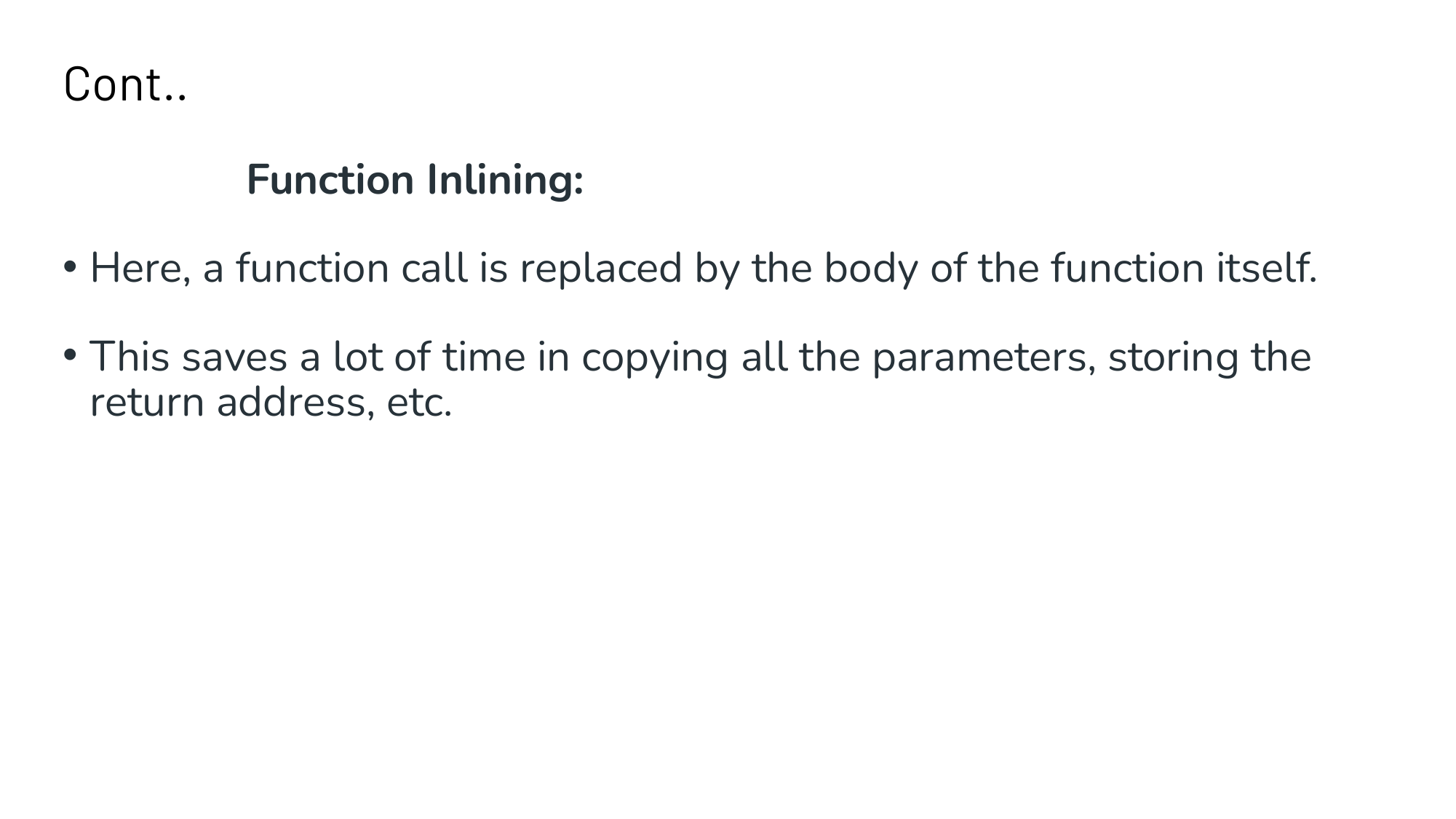

# Cont..
                Function Inlining:
Here, a function call is replaced by the body of the function itself.
This saves a lot of time in copying all the parameters, storing the return address, etc.